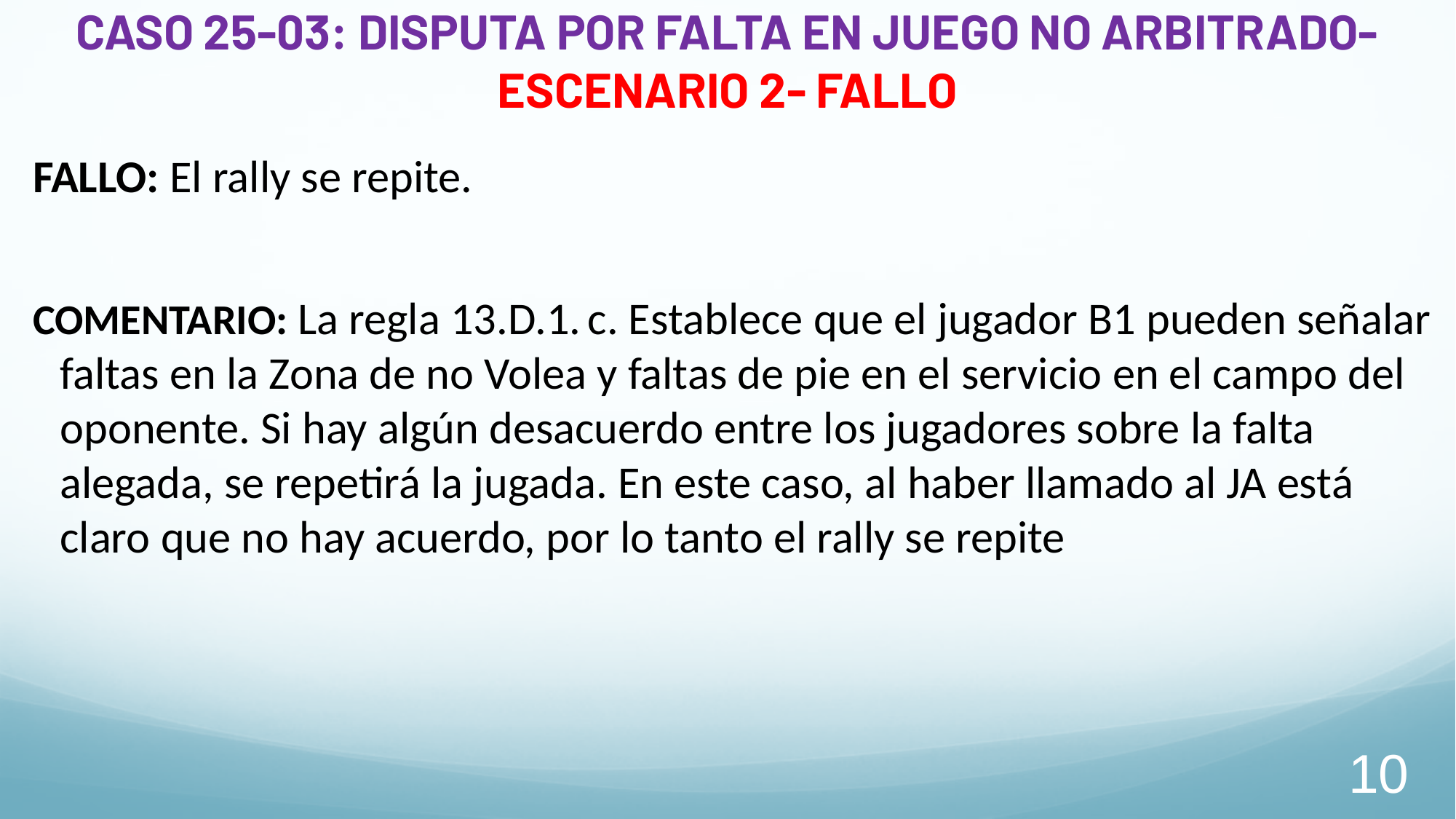

# CASO 25-03: DISPUTA POR FALTA EN JUEGO NO ARBITRADO- ESCENARIO 2- FALLO
FALLO: El rally se repite.
COMENTARIO: La regla 13.D.1. c. Establece que el jugador B1 pueden señalar faltas en la Zona de no Volea y faltas de pie en el servicio en el campo del oponente. Si hay algún desacuerdo entre los jugadores sobre la falta alegada, se repetirá la jugada. En este caso, al haber llamado al JA está claro que no hay acuerdo, por lo tanto el rally se repite
10